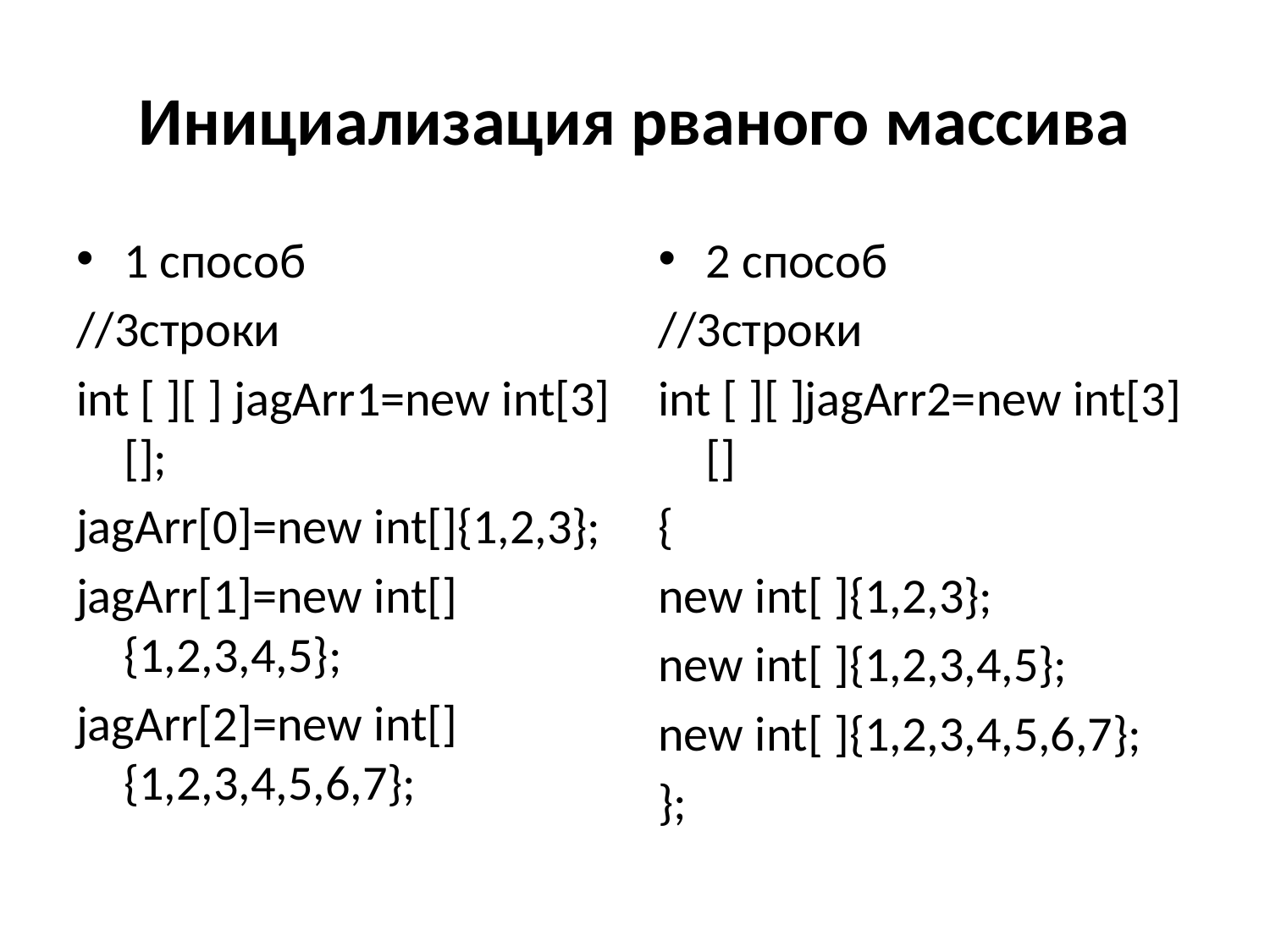

# Инициализация рваного массива
1 способ
//3строки
int [ ][ ] jagArr1=new int[3][];
jagArr[0]=new int[]{1,2,3};
jagArr[1]=new int[]{1,2,3,4,5};
jagArr[2]=new int[]{1,2,3,4,5,6,7};

2 способ
//3строки
int [ ][ ]jagArr2=new int[3][]
{
new int[ ]{1,2,3};
new int[ ]{1,2,3,4,5};
new int[ ]{1,2,3,4,5,6,7};
};